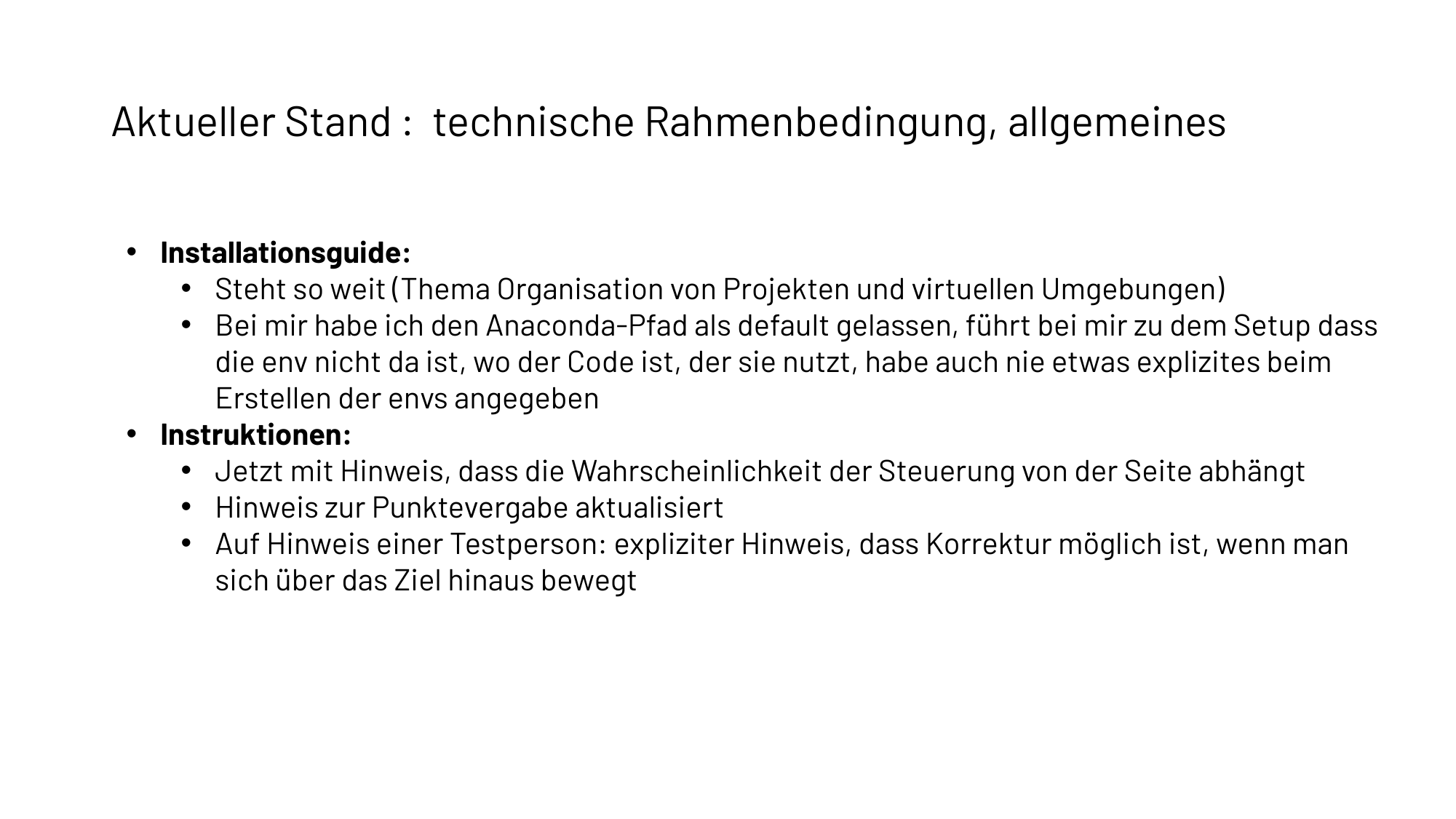

# Aktueller Stand :  technische Rahmenbedingung, allgemeines
Installationsguide:
Steht so weit (Thema Organisation von Projekten und virtuellen Umgebungen)
Bei mir habe ich den Anaconda-Pfad als default gelassen, führt bei mir zu dem Setup dass die env nicht da ist, wo der Code ist, der sie nutzt, habe auch nie etwas explizites beim Erstellen der envs angegeben
Instruktionen:
Jetzt mit Hinweis, dass die Wahrscheinlichkeit der Steuerung von der Seite abhängt
Hinweis zur Punktevergabe aktualisiert
Auf Hinweis einer Testperson: expliziter Hinweis, dass Korrektur möglich ist, wenn man sich über das Ziel hinaus bewegt